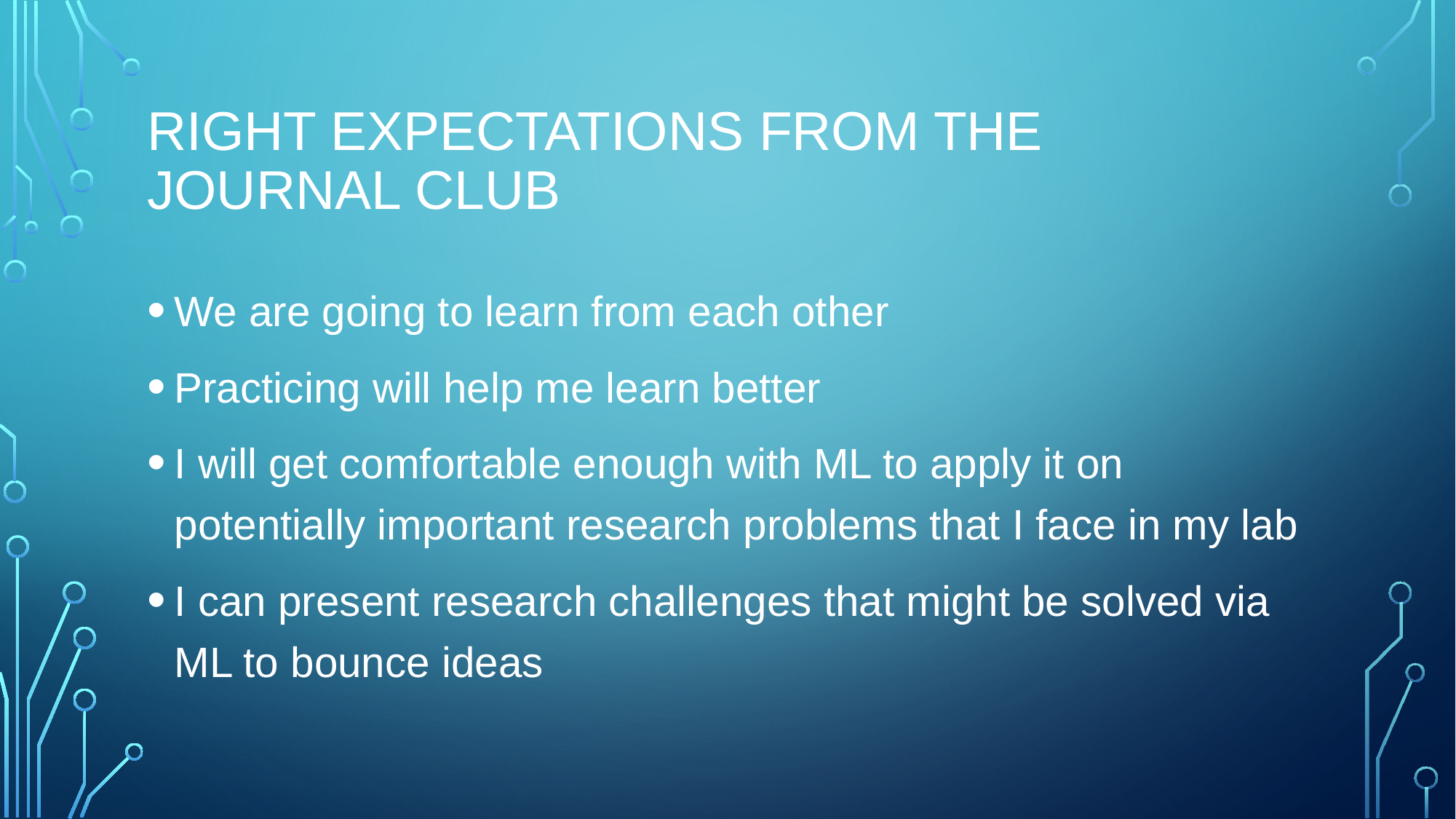

# Right Expectations from the journal club
We are going to learn from each other
Practicing will help me learn better
I will get comfortable enough with ML to apply it on potentially important research problems that I face in my lab
I can present research challenges that might be solved via ML to bounce ideas